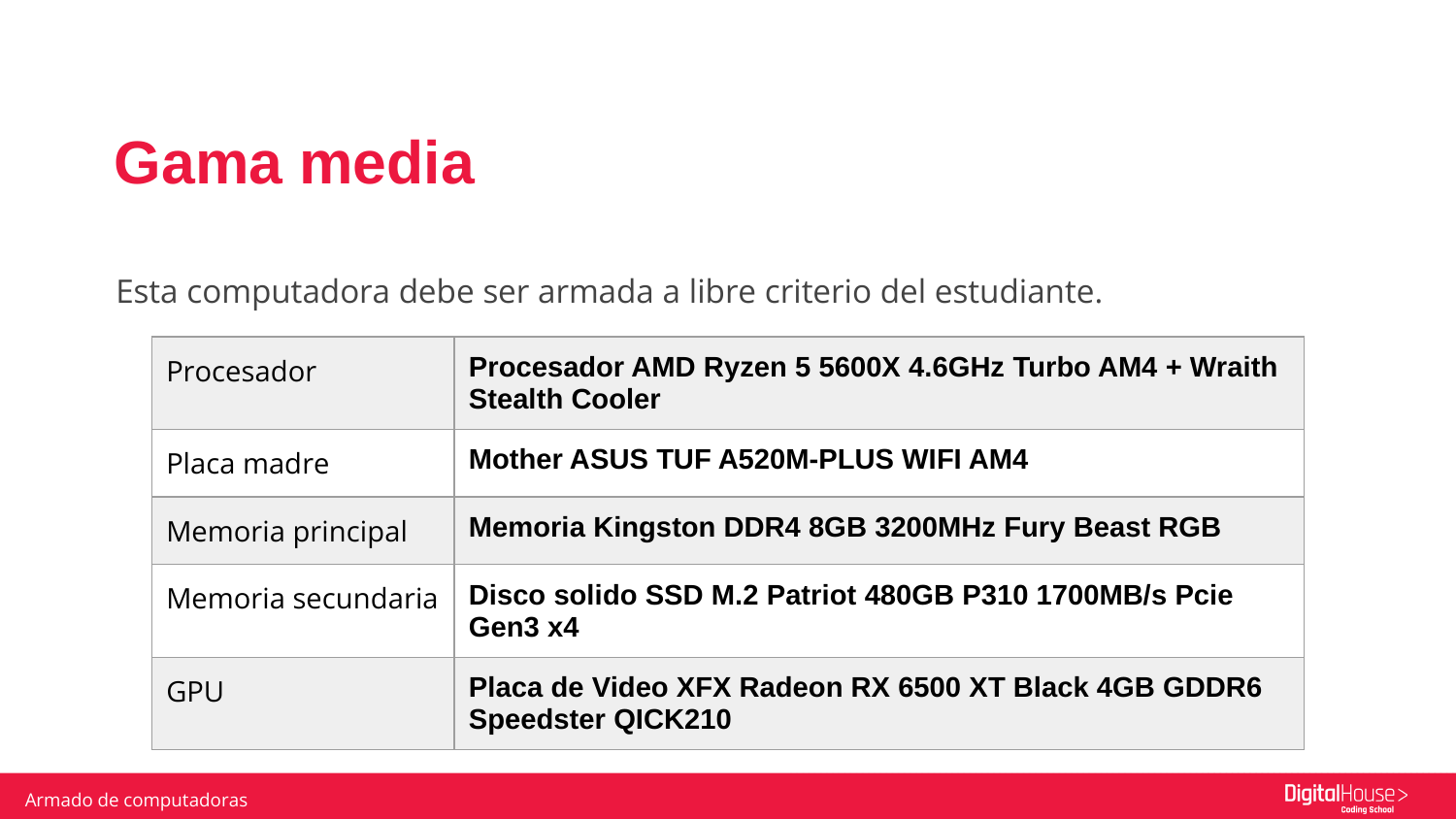

Gama media
Esta computadora debe ser armada a libre criterio del estudiante.

| Procesador | Procesador AMD Ryzen 5 5600X 4.6GHz Turbo AM4 + Wraith Stealth Cooler |
| --- | --- |
| Placa madre | Mother ASUS TUF A520M-PLUS WIFI AM4 |
| Memoria principal | Memoria Kingston DDR4 8GB 3200MHz Fury Beast RGB |
| Memoria secundaria | Disco solido SSD M.2 Patriot 480GB P310 1700MB/s Pcie Gen3 x4 |
| GPU | Placa de Video XFX Radeon RX 6500 XT Black 4GB GDDR6 Speedster QICK210 |